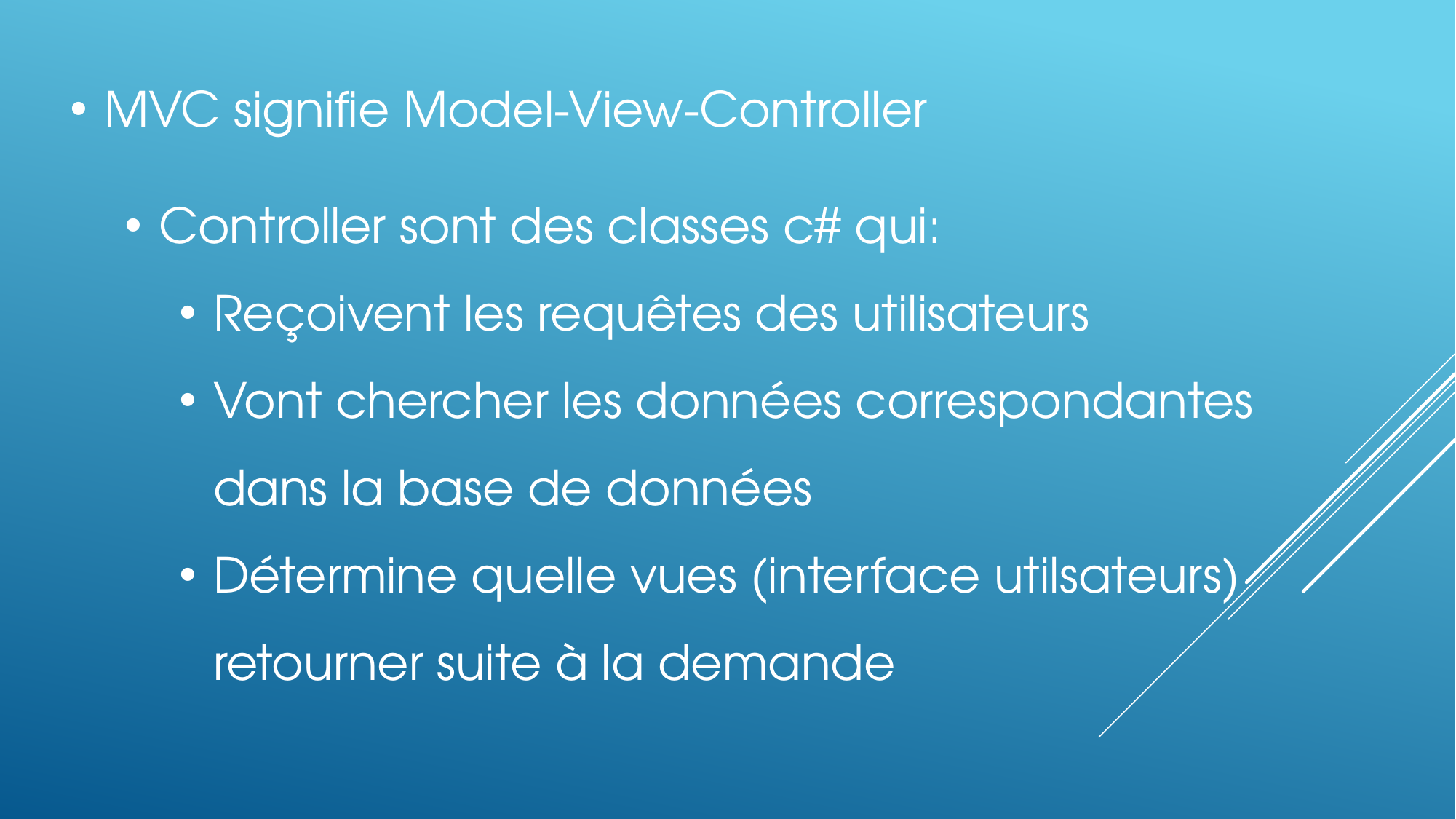

MVC signifie Model-View-Controller

Controller sont des classes c# qui:
Reçoivent les requêtes des utilisateurs
Vont chercher les données correspondantes dans la base de données
Détermine quelle vues (interface utilsateurs) retourner suite à la demande